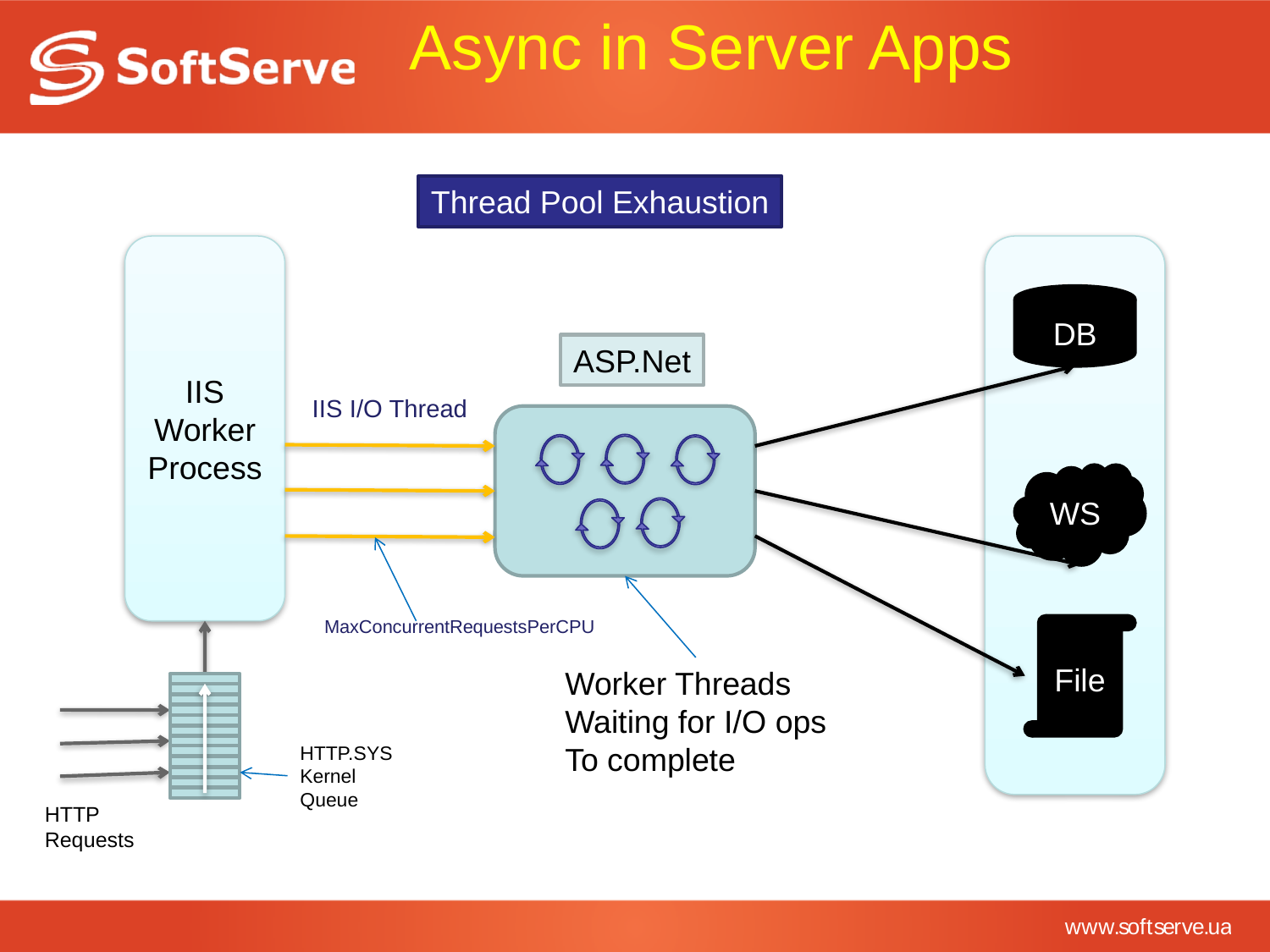

# Async in Server Apps
Thread Pool Exhaustion
IIS
Worker
Process

DB
ASP.Net
IIS I/O Thread

WS

MaxConcurrentRequestsPerCPU
File
Worker Threads
Waiting for I/O ops
To complete

HTTP.SYS
Kernel
Queue
HTTP
Requests